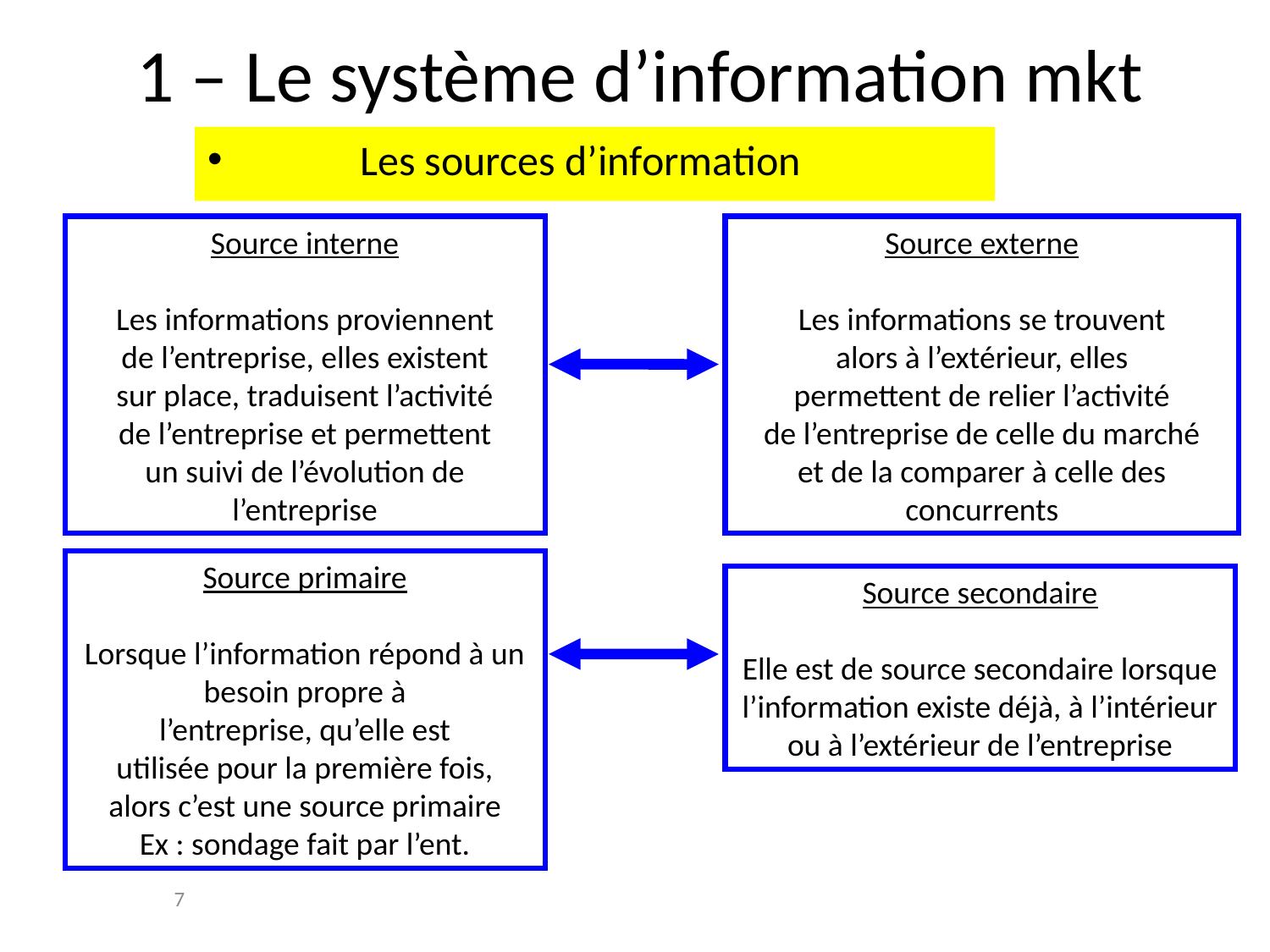

# 1 – Le système d’information mkt
           Les sources d’information
Source interne

Les informations proviennent
de l’entreprise, elles existent
sur place, traduisent l’activité
de l’entreprise et permettent
un suivi de l’évolution de
l’entreprise
Source externe

Les informations se trouvent
alors à l’extérieur, elles
permettent de relier l’activité
de l’entreprise de celle du marché
et de la comparer à celle des
concurrents

Source primaire

Lorsque l’information répond à un besoin propre à
l’entreprise, qu’elle est
utilisée pour la première fois,
alors c’est une source primaire
Ex : sondage fait par l’ent.
Source secondaire

Elle est de source secondaire lorsque
l’information existe déjà, à l’intérieur
ou à l’extérieur de l’entreprise

7